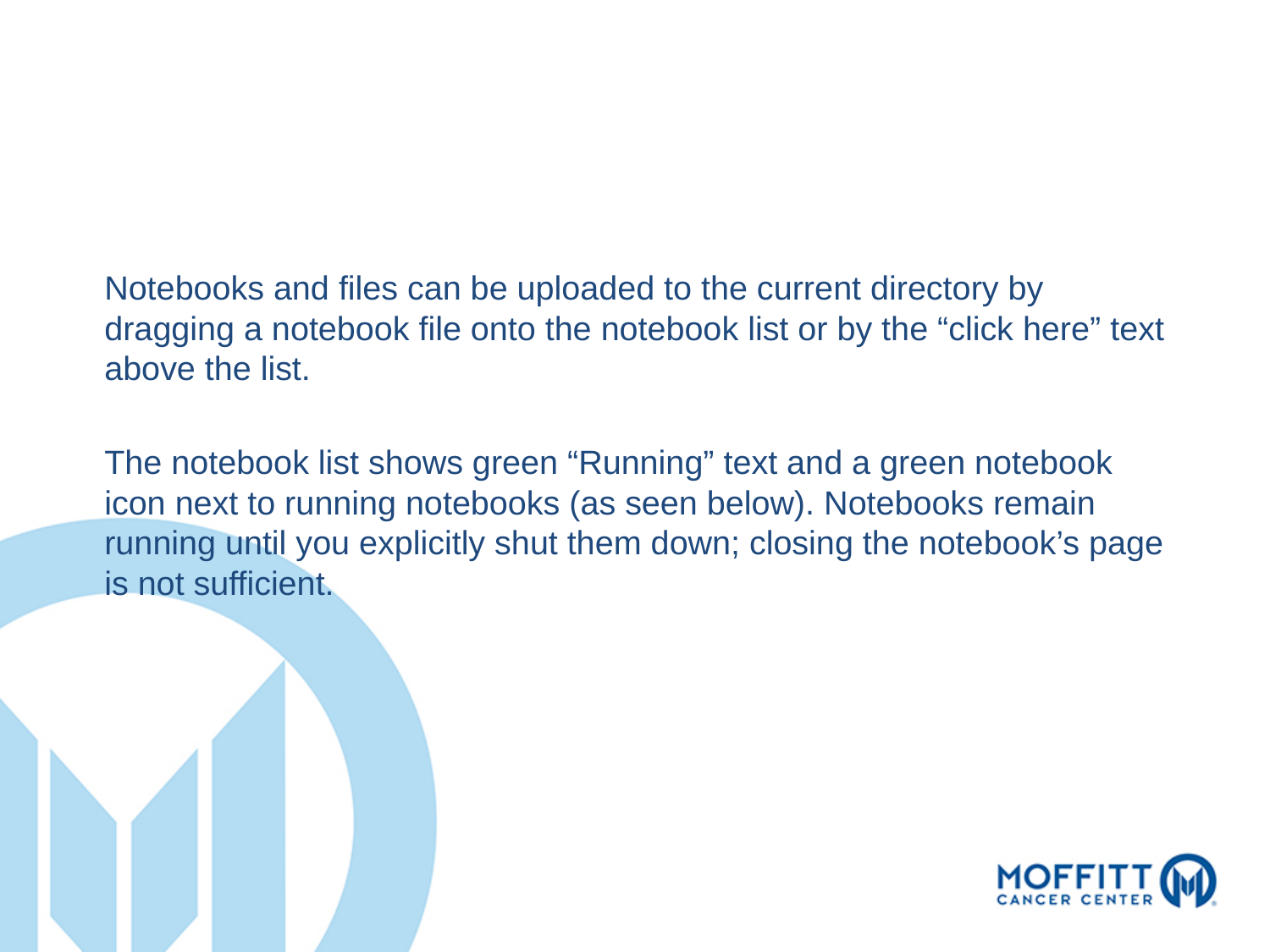

Notebooks and files can be uploaded to the current directory by dragging a notebook file onto the notebook list or by the “click here” text above the list.

The notebook list shows green “Running” text and a green notebook icon next to running notebooks (as seen below). Notebooks remain running until you explicitly shut them down; closing the notebook’s page is not sufficient.